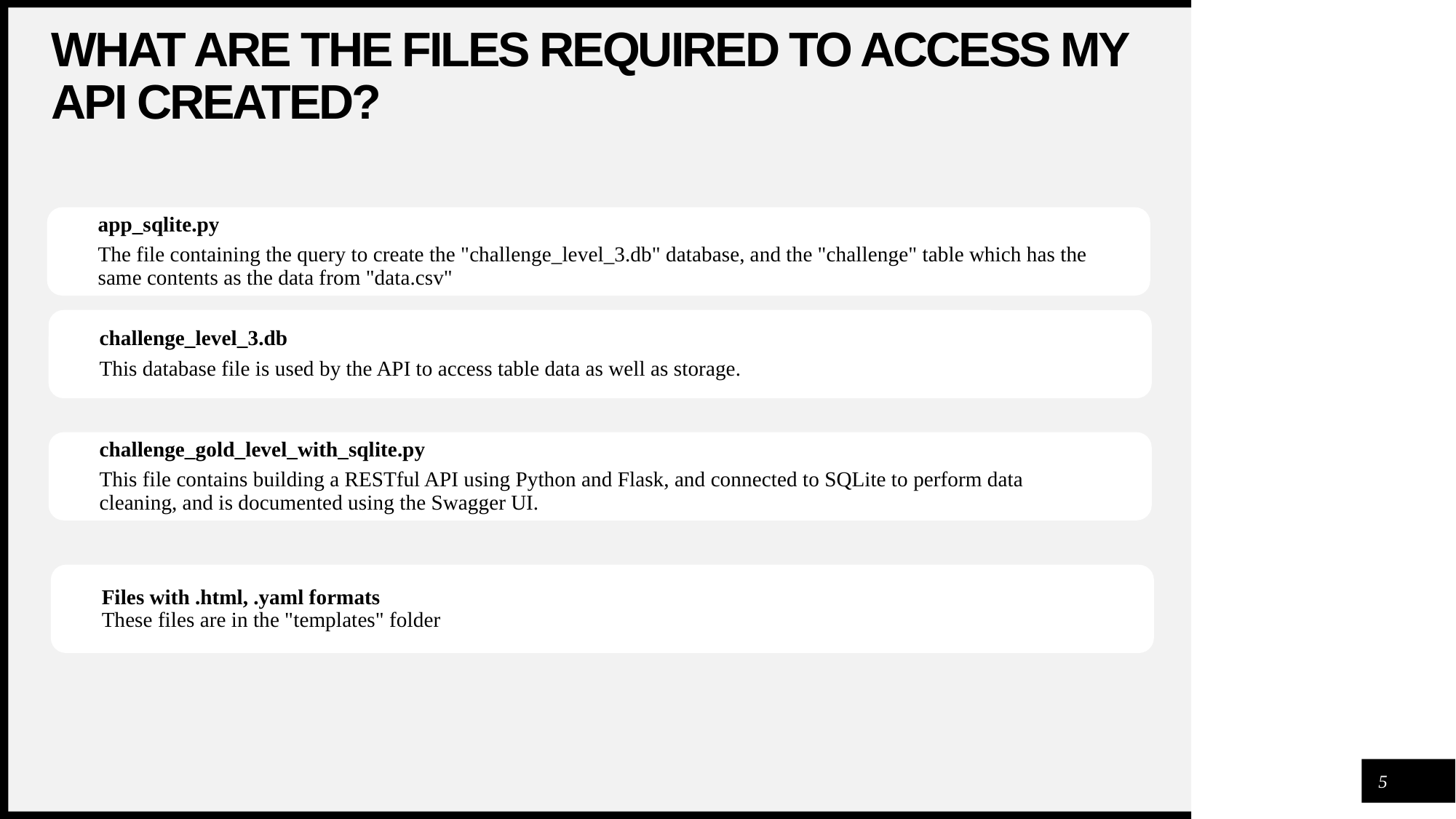

app_sqlite.py
The file containing the query to create the "challenge_level_3.db" database, and the "challenge" table which has the same contents as the data from "data.csv"
challenge_level_3.db
This database file is used by the API to access table data as well as storage.
app_sqlite.py
The file containing the query to create the "challenge_level_3.db" database, and the "challenge" table which has the same contents as the data from "data.csv"
challenge_gold_level_with_sqlite.py
This file contains building a RESTful API using Python and Flask, and connected to SQLite to perform data cleaning, and is documented using the Swagger UI.
Files with .html, .yaml formats
These files are in the "templates" folder
# WHAT ARE THE FILES REQUIRED TO ACCESS MY API CREATED?
5